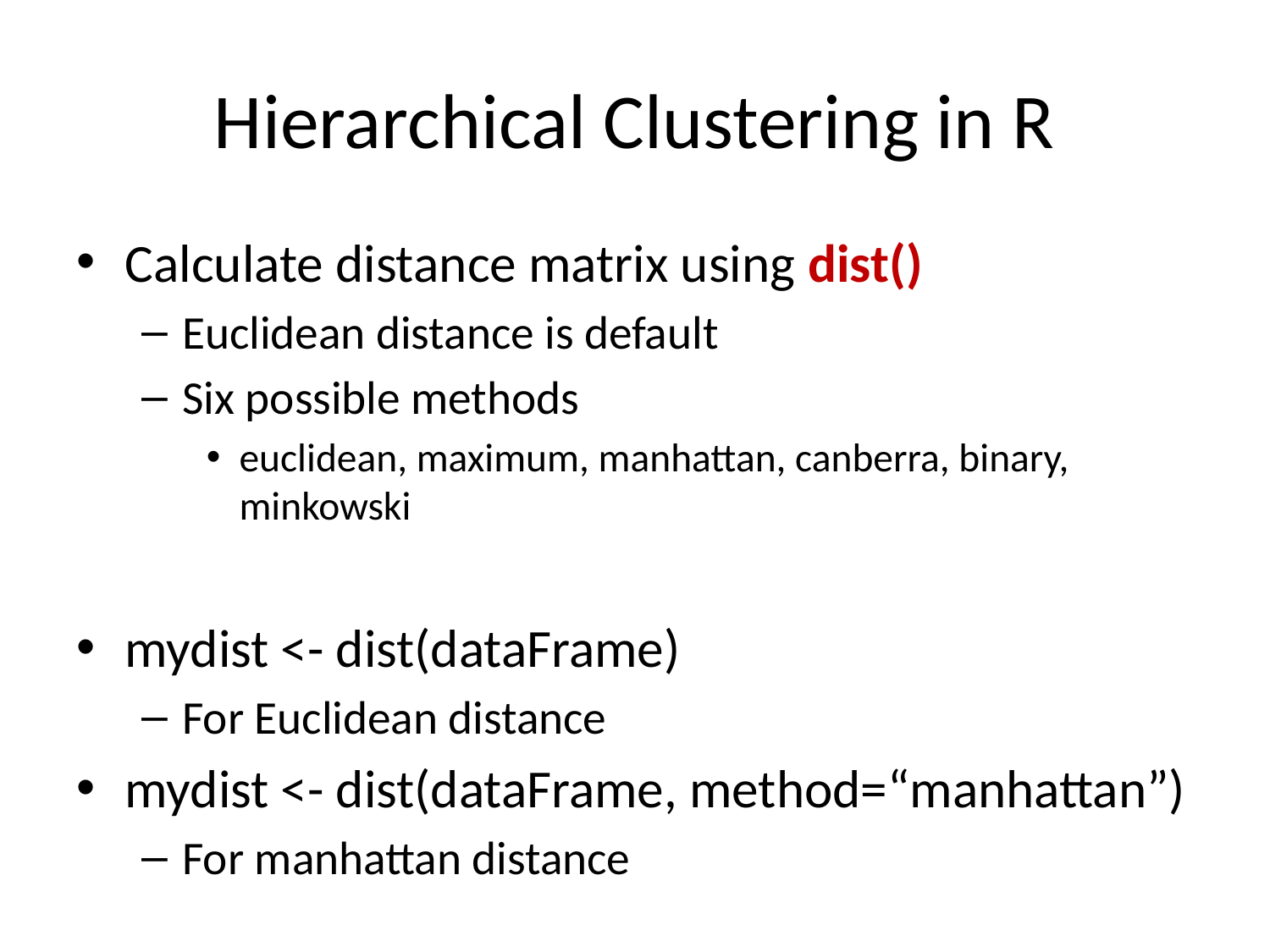

# Hierarchical Clustering in R
Calculate distance matrix using dist()
Euclidean distance is default
Six possible methods
euclidean, maximum, manhattan, canberra, binary, minkowski

mydist <- dist(dataFrame)
For Euclidean distance
mydist <- dist(dataFrame, method=“manhattan”)
For manhattan distance